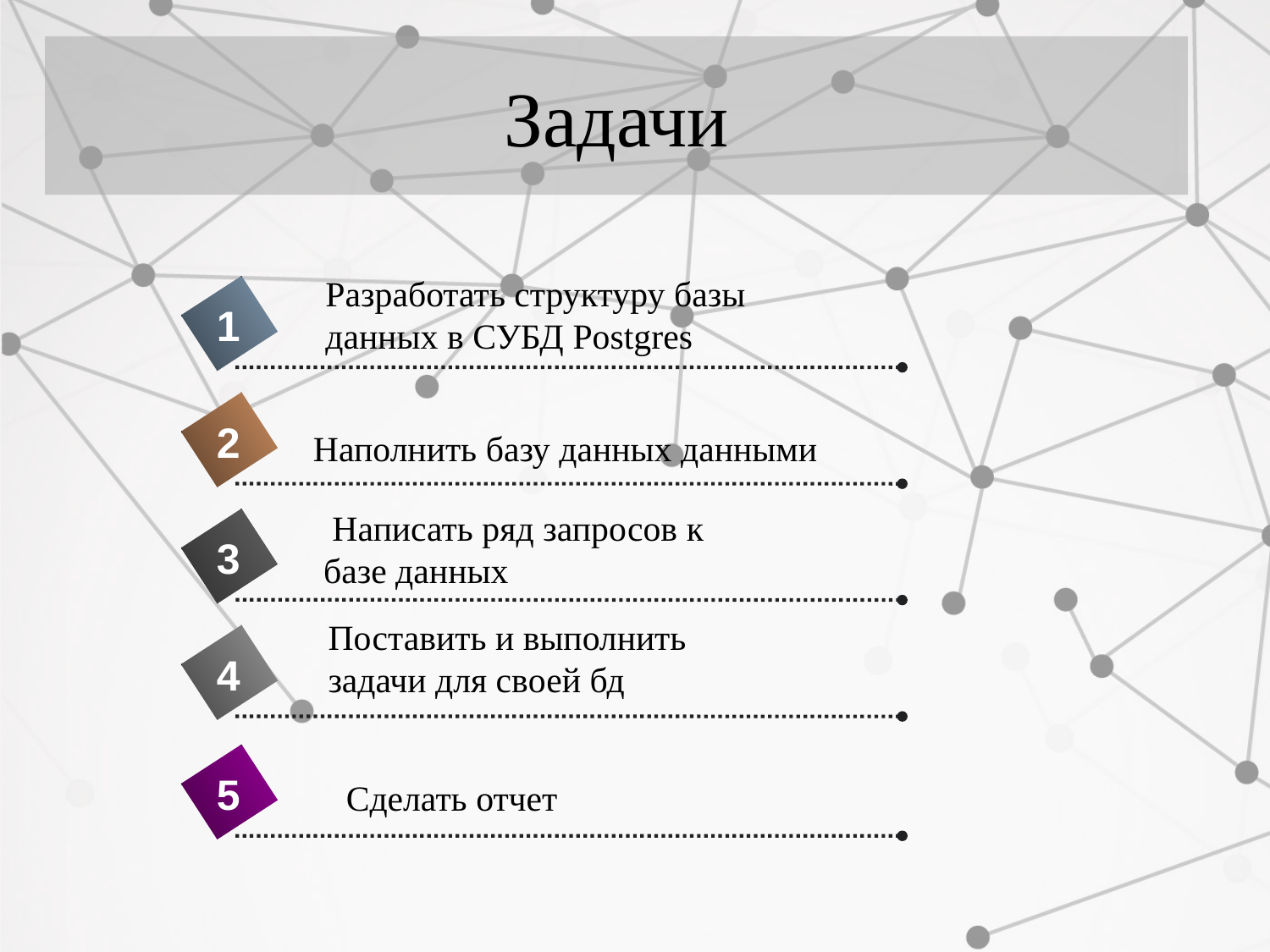

Задачи
#
Разработать структуру базы данных в СУБД Postgres

1

2
Наполнить базу данных данными

 Написать ряд запросов к базе данных

3

Поставить и выполнить задачи для своей бд

4

5
Сделать отчет